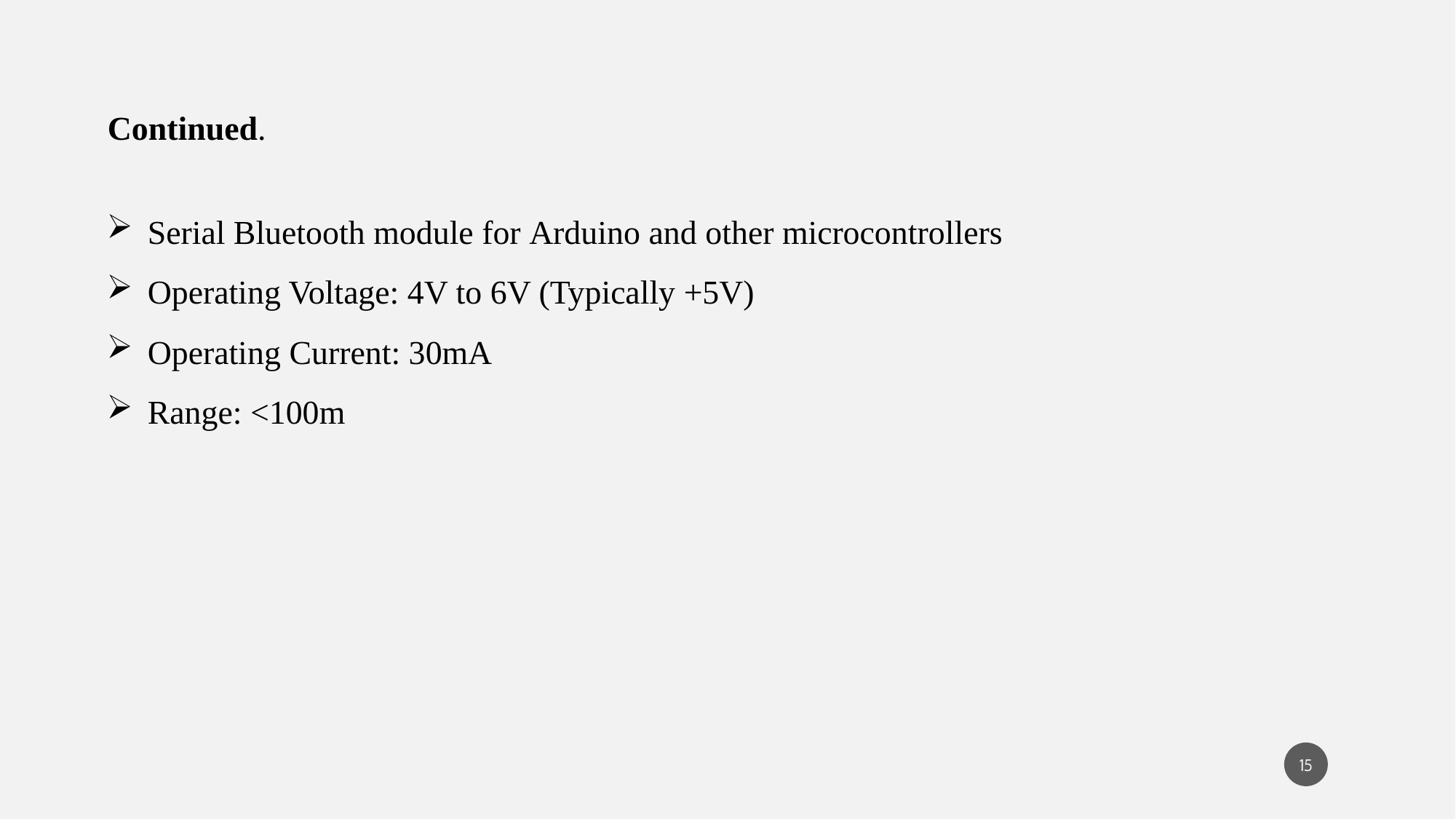

Continued.
Serial Bluetooth module for Arduino and other microcontrollers
Operating Voltage: 4V to 6V (Typically +5V)
Operating Current: 30mA
Range: <100m

15